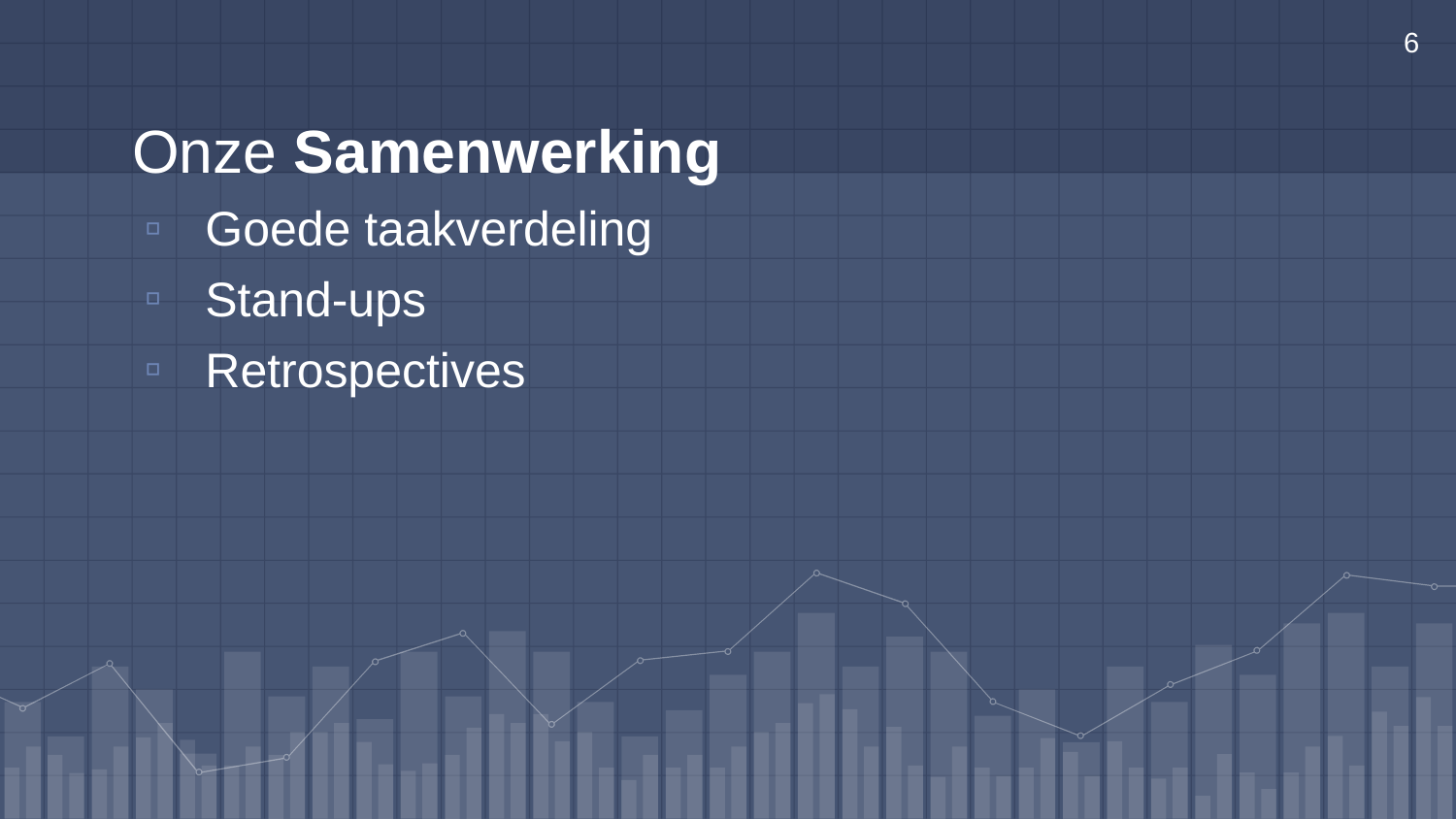

6
# Onze Samenwerking
Goede taakverdeling
Stand-ups
Retrospectives